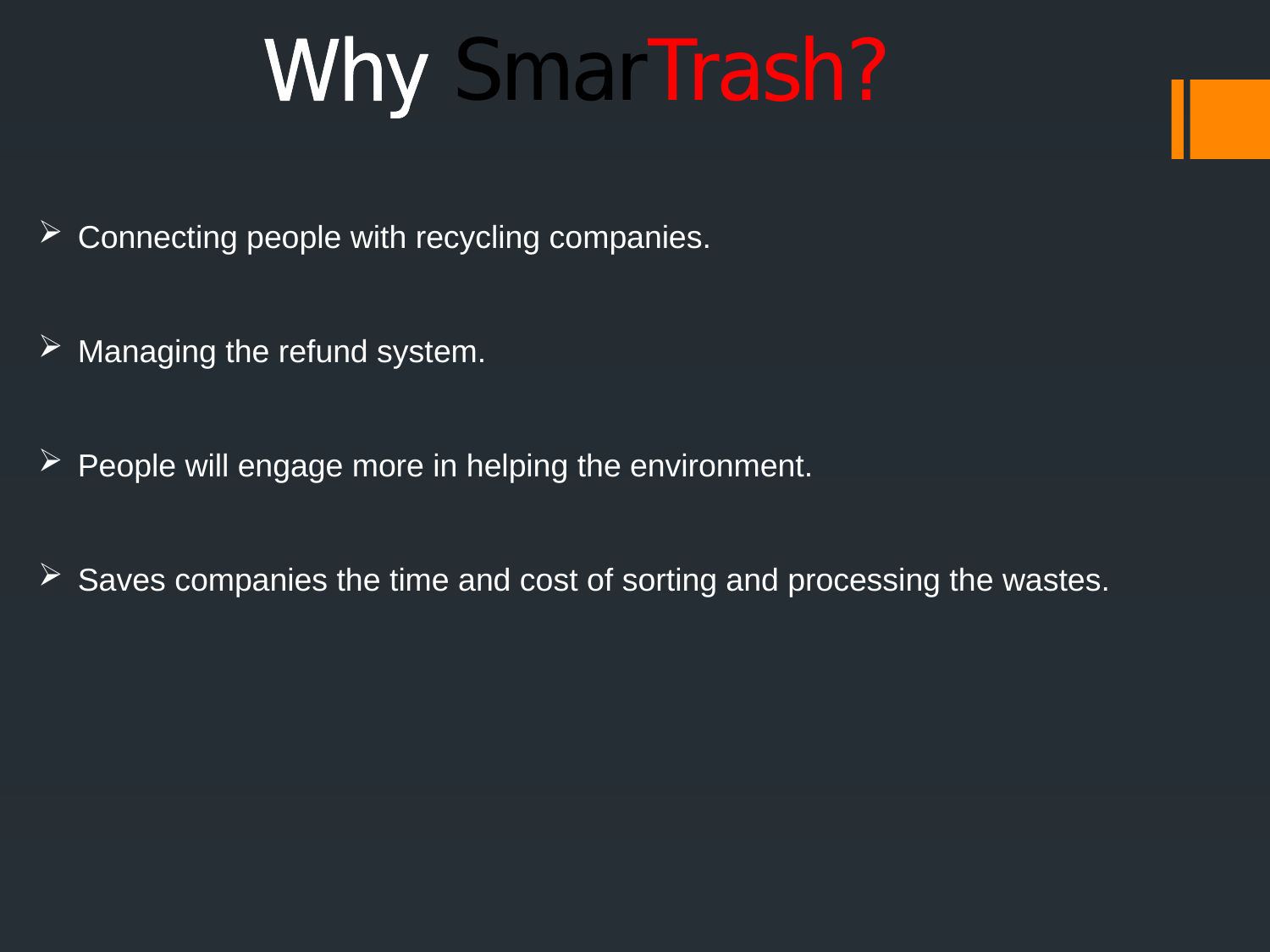

Why SmarTrash?

Connecting people with recycling companies.

Managing the refund system.

People will engage more in helping the environment.

Saves companies the time and cost of sorting and processing the wastes.